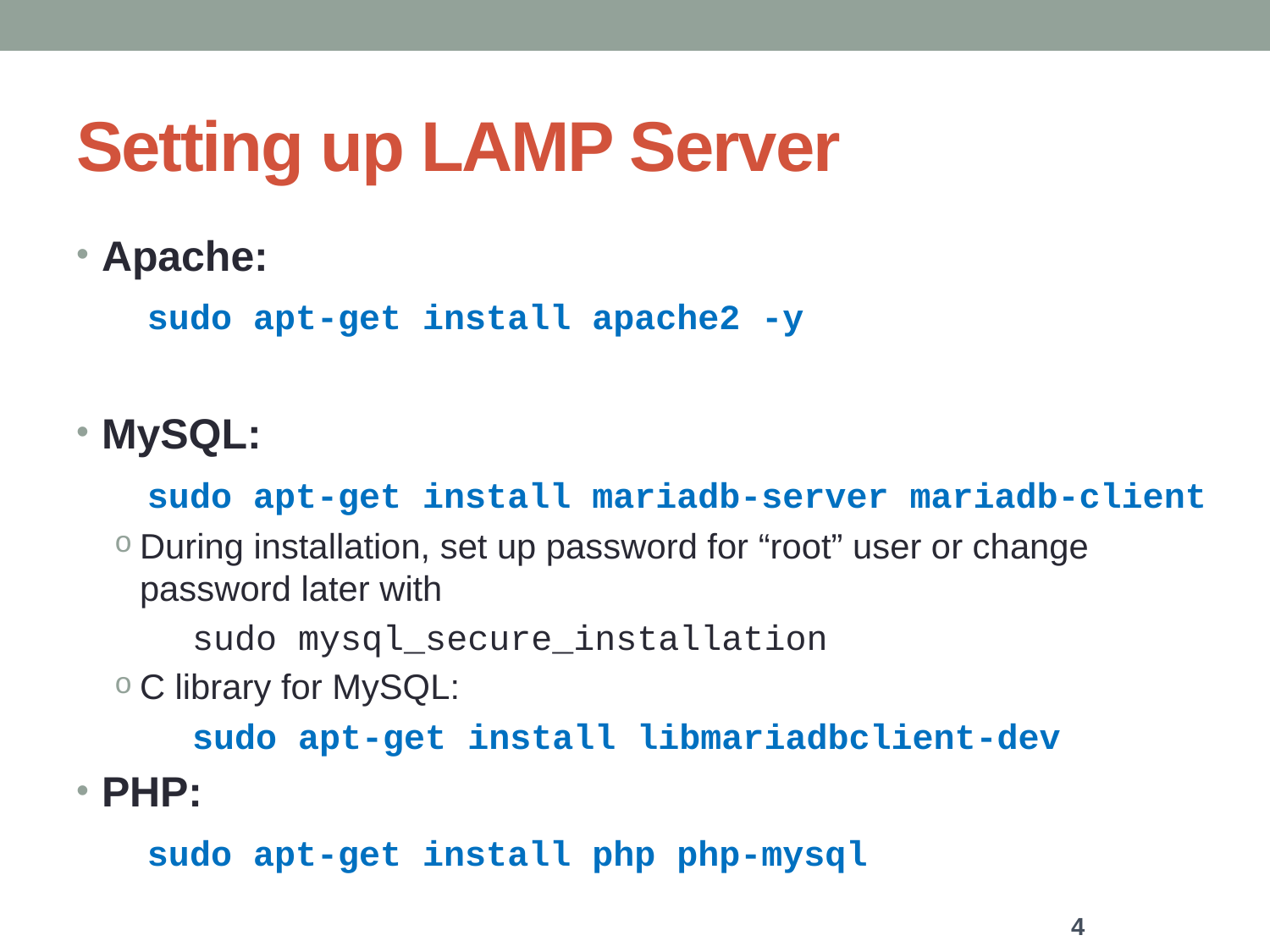

# Setting up LAMP Server
Apache:
      sudo apt-get install apache2 -y

MySQL:
      sudo apt-get install mariadb-server mariadb-client
During installation, set up password for “root” user or change password later with
        sudo mysql_secure_installation
C library for MySQL:
        sudo apt-get install libmariadbclient-dev
PHP:
      sudo apt-get install php php-mysql
4